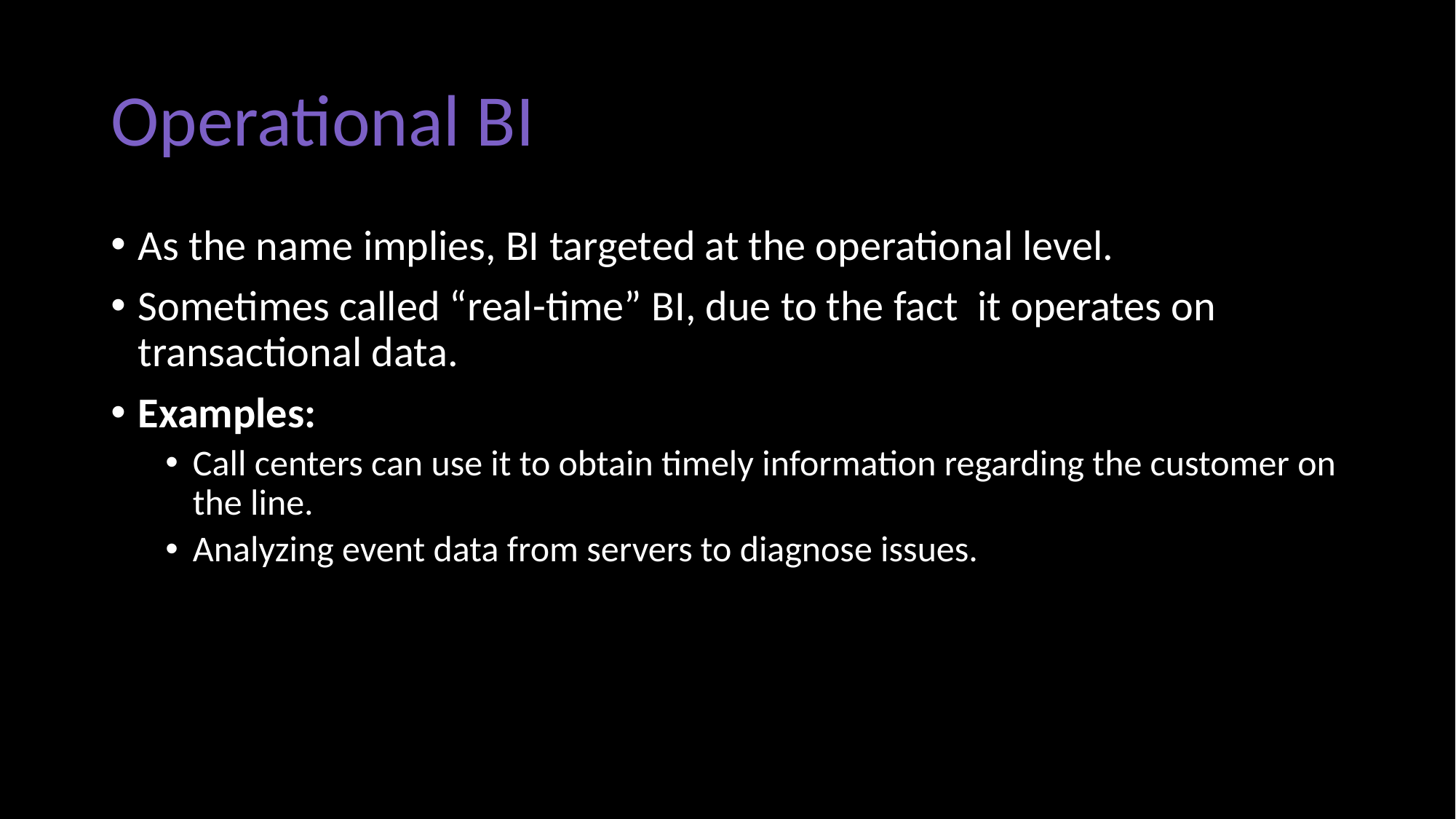

# Operational BI
As the name implies, BI targeted at the operational level.
Sometimes called “real-time” BI, due to the fact  it operates on transactional data.
Examples:
Call centers can use it to obtain timely information regarding the customer on the line.
Analyzing event data from servers to diagnose issues.